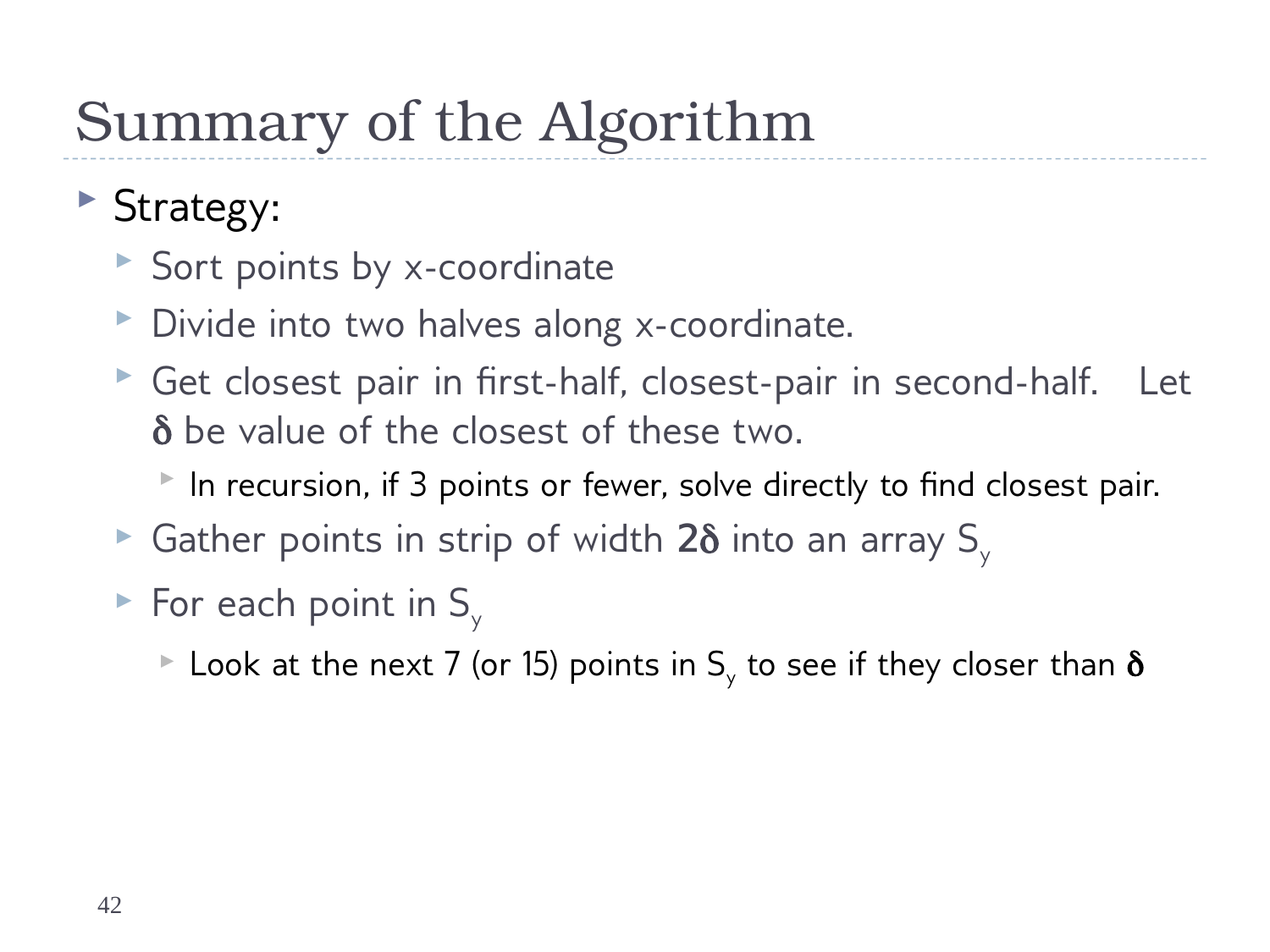

# Summary of the Algorithm
Strategy:
Sort points by x-coordinate
Divide into two halves along x-coordinate.
Get closest pair in first-half, closest-pair in second-half.   Let δ be value of the closest of these two.
In recursion, if 3 points or fewer, solve directly to find closest pair.
Gather points in strip of width 2δ into an array Sy
For each point in Sy
Look at the next 7 (or 15) points in Sy to see if they closer than δ
42